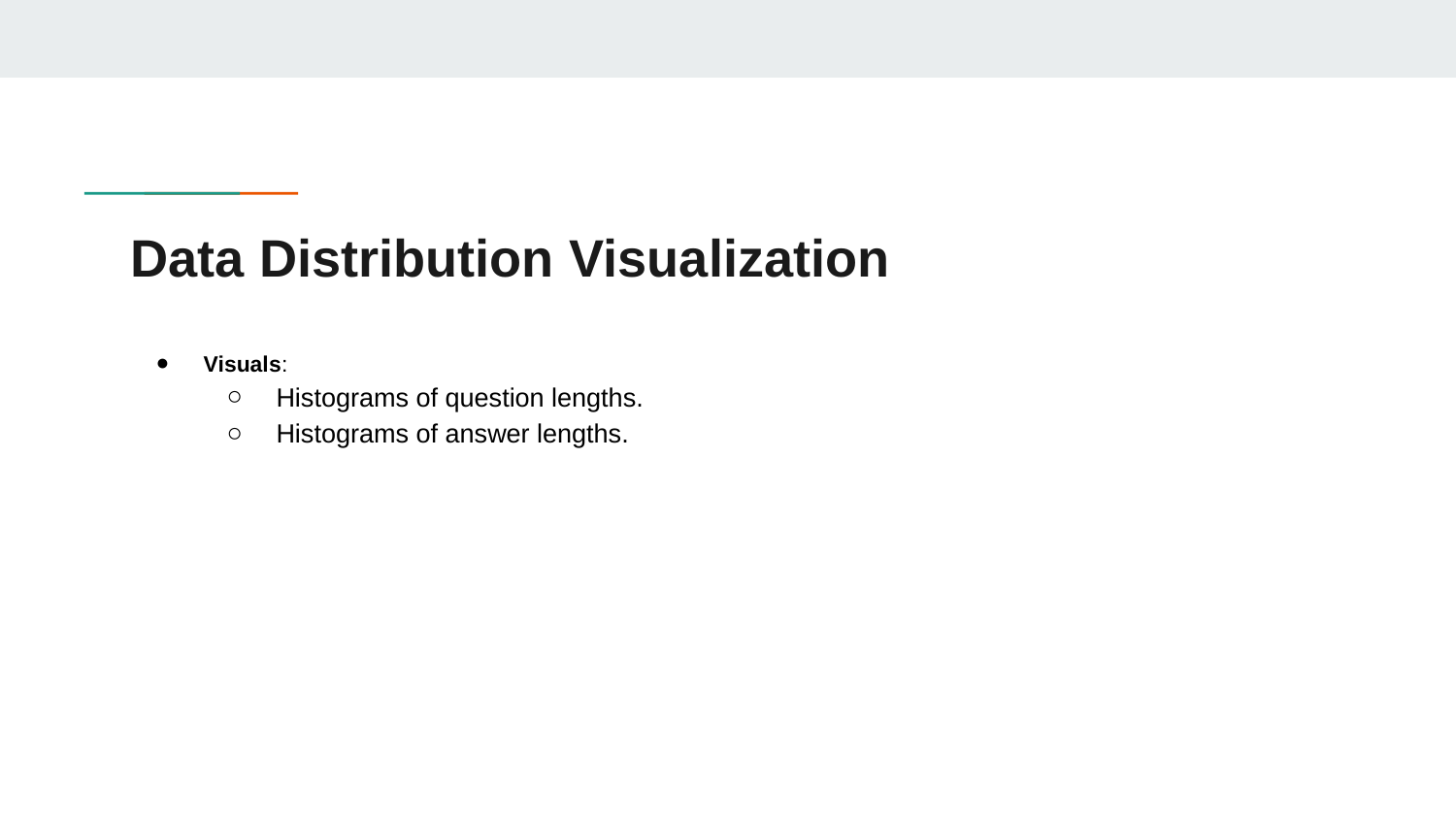

# Data Distribution Visualization
Visuals:
Histograms of question lengths.
Histograms of answer lengths.